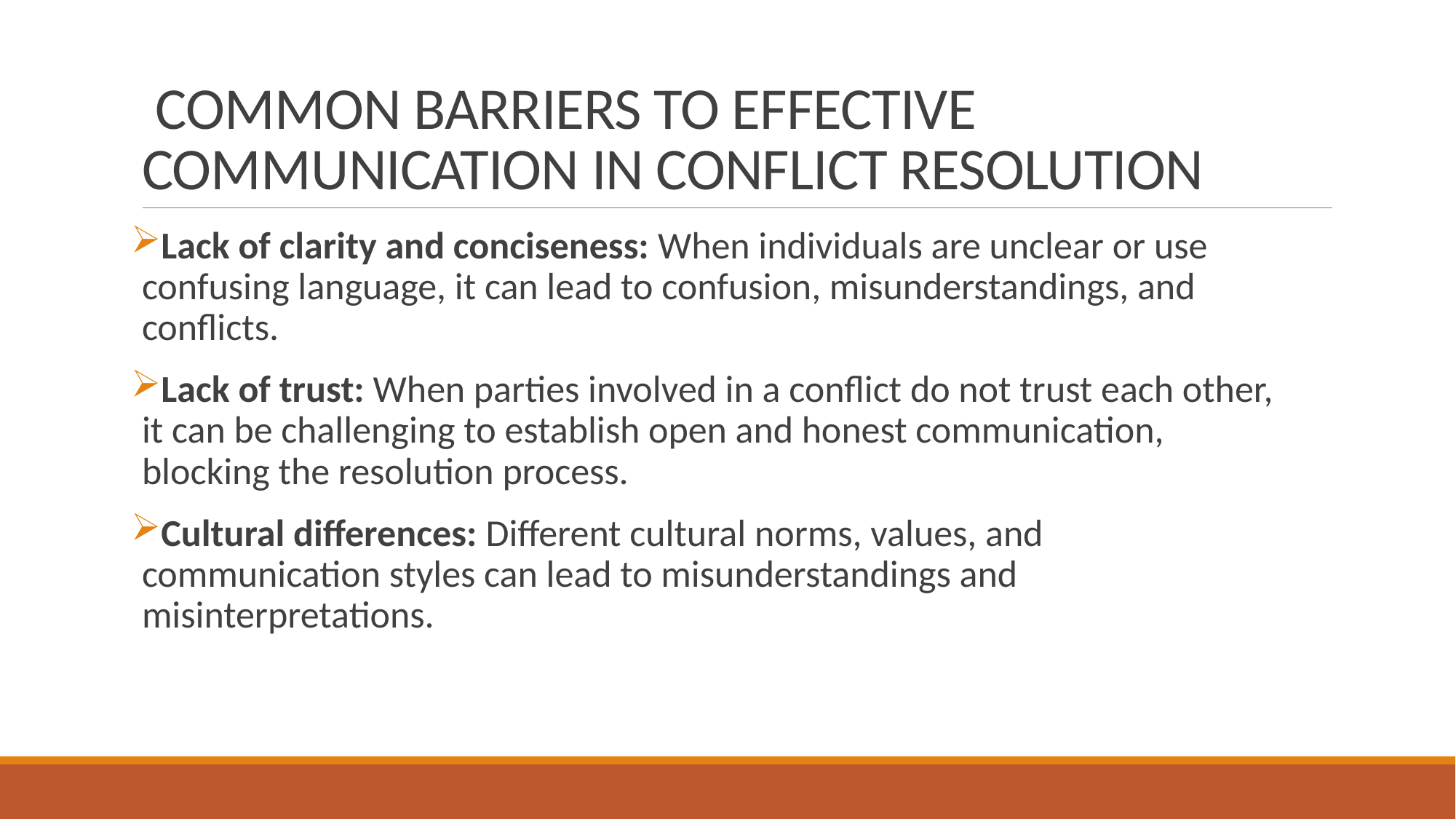

# COMMON BARRIERS TO EFFECTIVE COMMUNICATION IN CONFLICT RESOLUTION
Lack of clarity and conciseness: When individuals are unclear or use confusing language, it can lead to confusion, misunderstandings, and conflicts.
Lack of trust: When parties involved in a conflict do not trust each other, it can be challenging to establish open and honest communication, blocking the resolution process.
Cultural differences: Different cultural norms, values, and communication styles can lead to misunderstandings and misinterpretations.